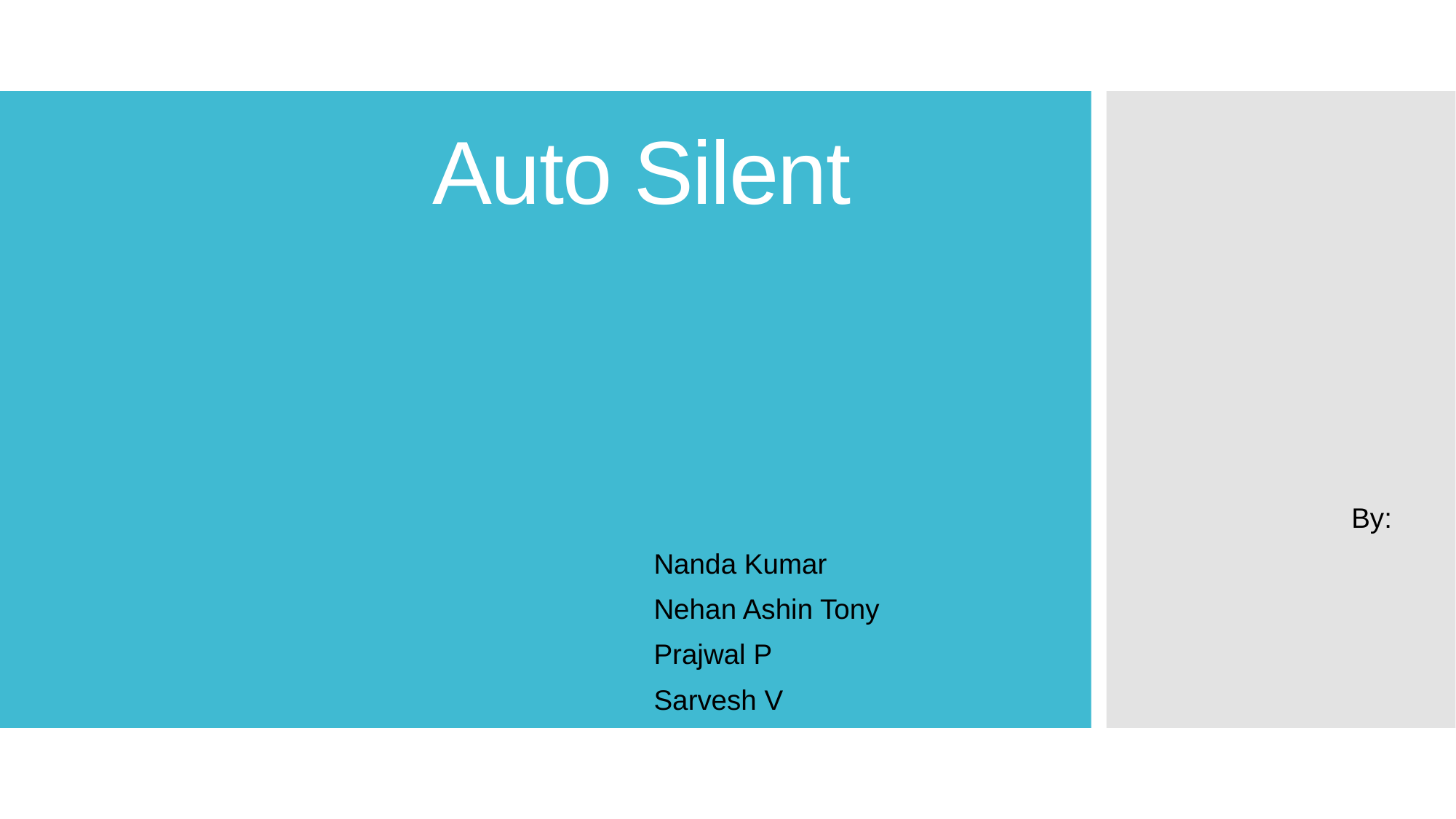

# Auto Silent
                                   By:
						Nanda Kumar
						Nehan Ashin Tony
						Prajwal P
						Sarvesh V